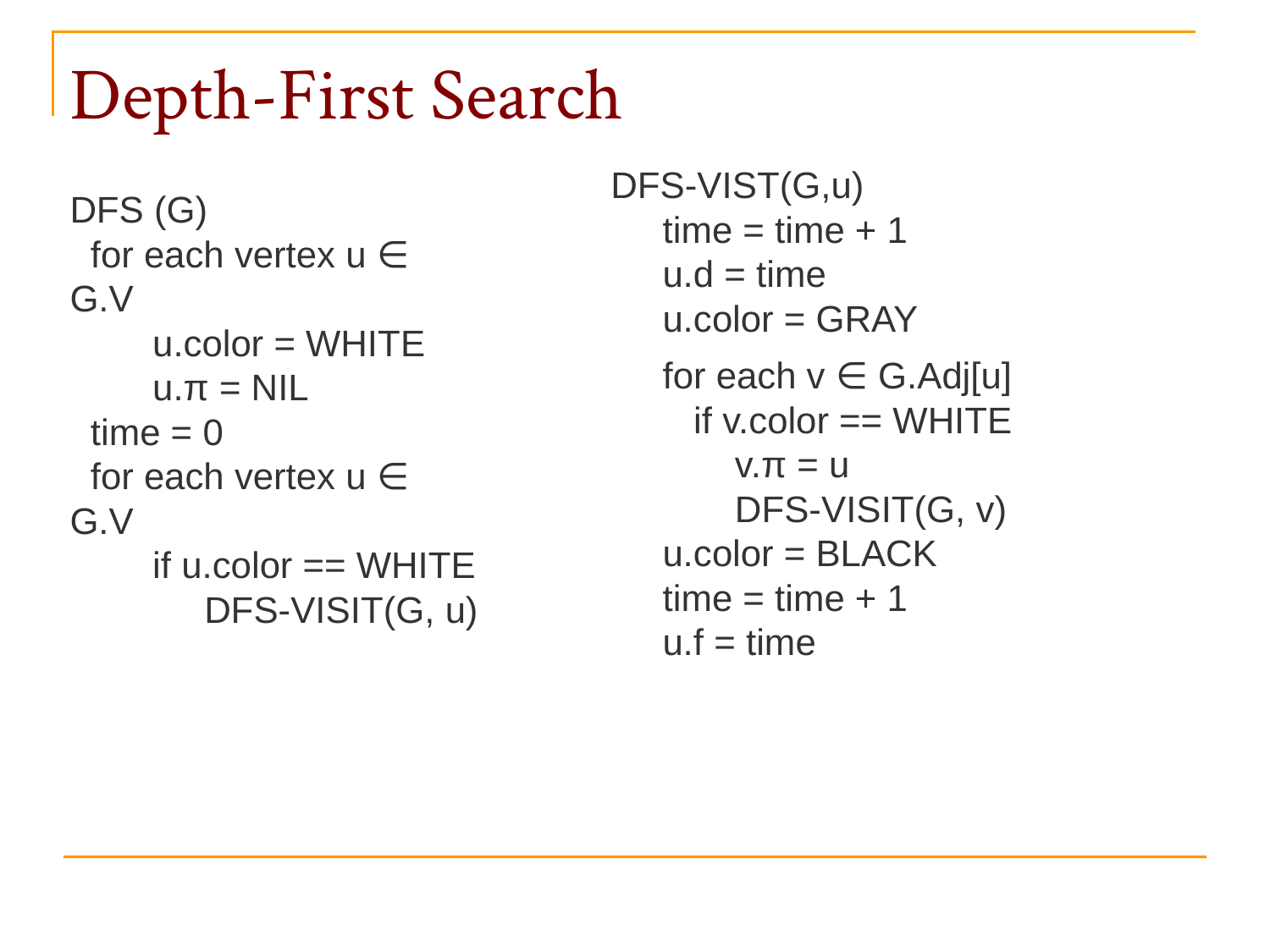

# Depth-First Search
DFS-VIST(G,u)
     time = time + 1
     u.d = time
     u.color = GRAY
     for each v ∈ G.Adj[u]
        if v.color == WHITE
            v.π = u
            DFS-VISIT(G, v)
     u.color = BLACK
     time = time + 1
     u.f = time
DFS (G)
  for each vertex u ∈ G.V
        u.color = WHITE
        u.π = NIL
  time = 0
  for each vertex u ∈ G.V
        if u.color == WHITE
             DFS-VISIT(G, u)